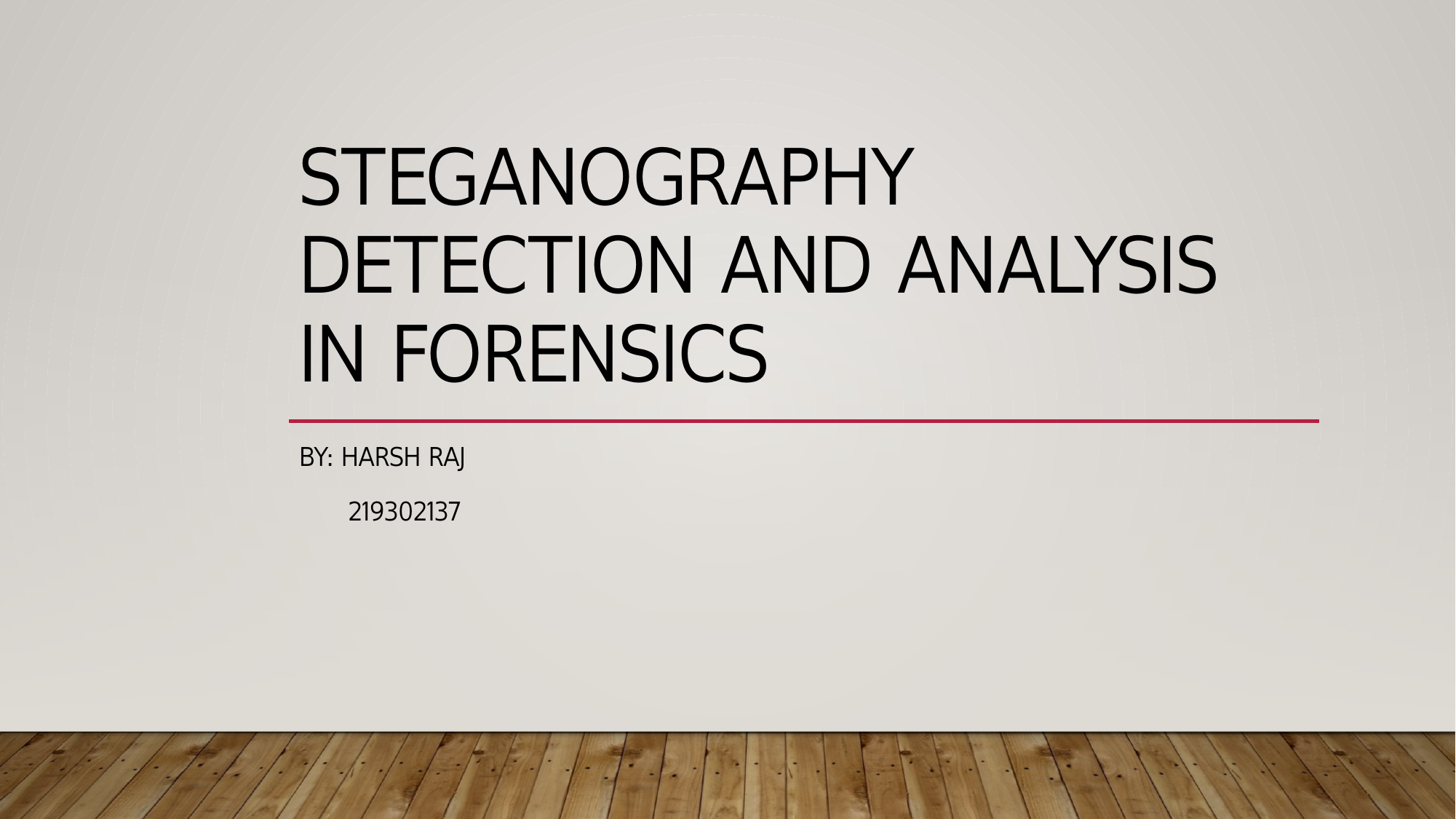

# Steganography Detection and Analysis in Forensics
BY: Harsh Raj
      219302137